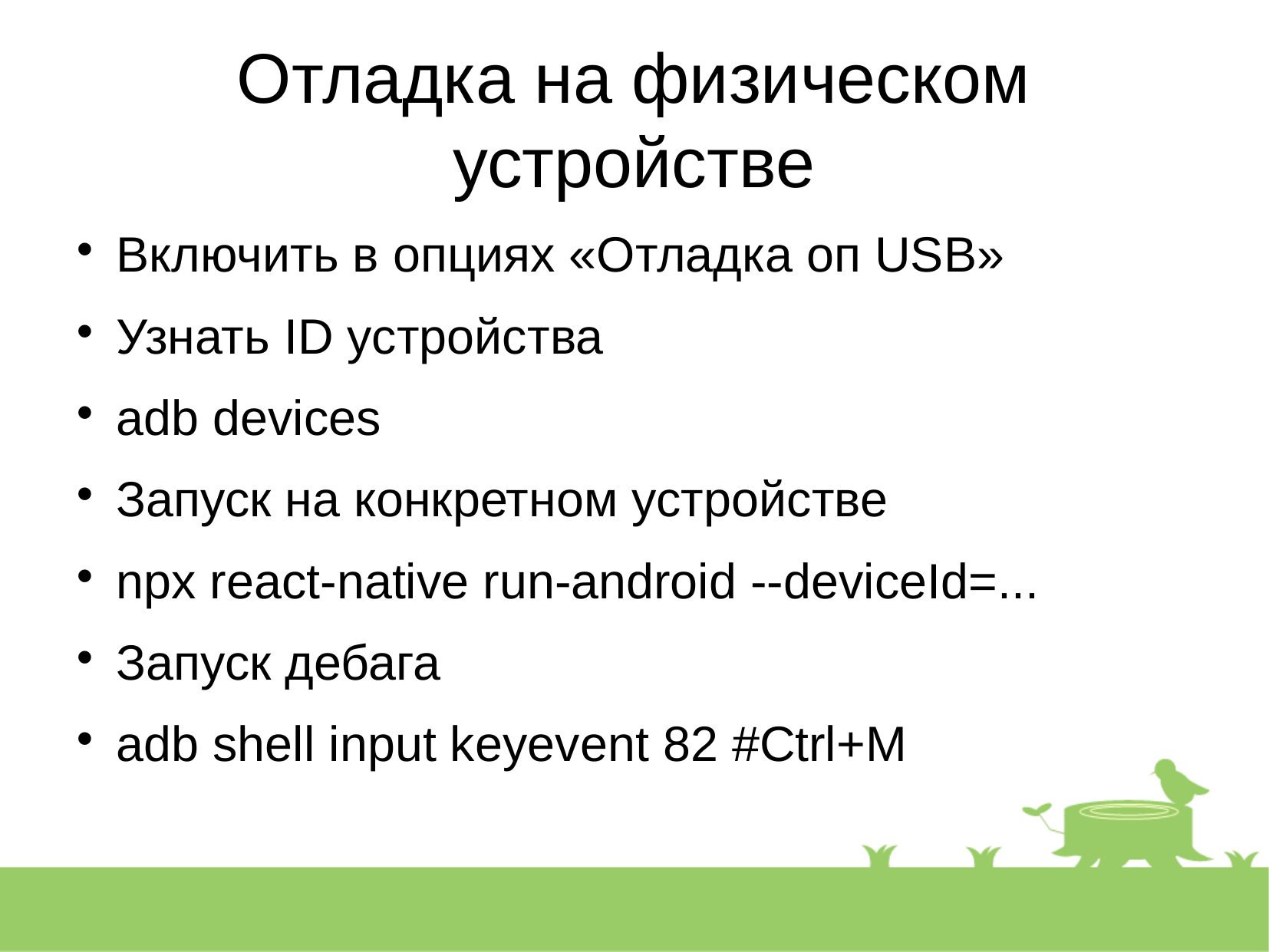

Отладка на физическом устройстве
Включить в опциях «Отладка оп USB»
Узнать ID устройства
adb devices
Запуск на конкретном устройстве
npx react-native run-android --deviceId=...
Запуск дебага
adb shell input keyevent 82 #Ctrl+M